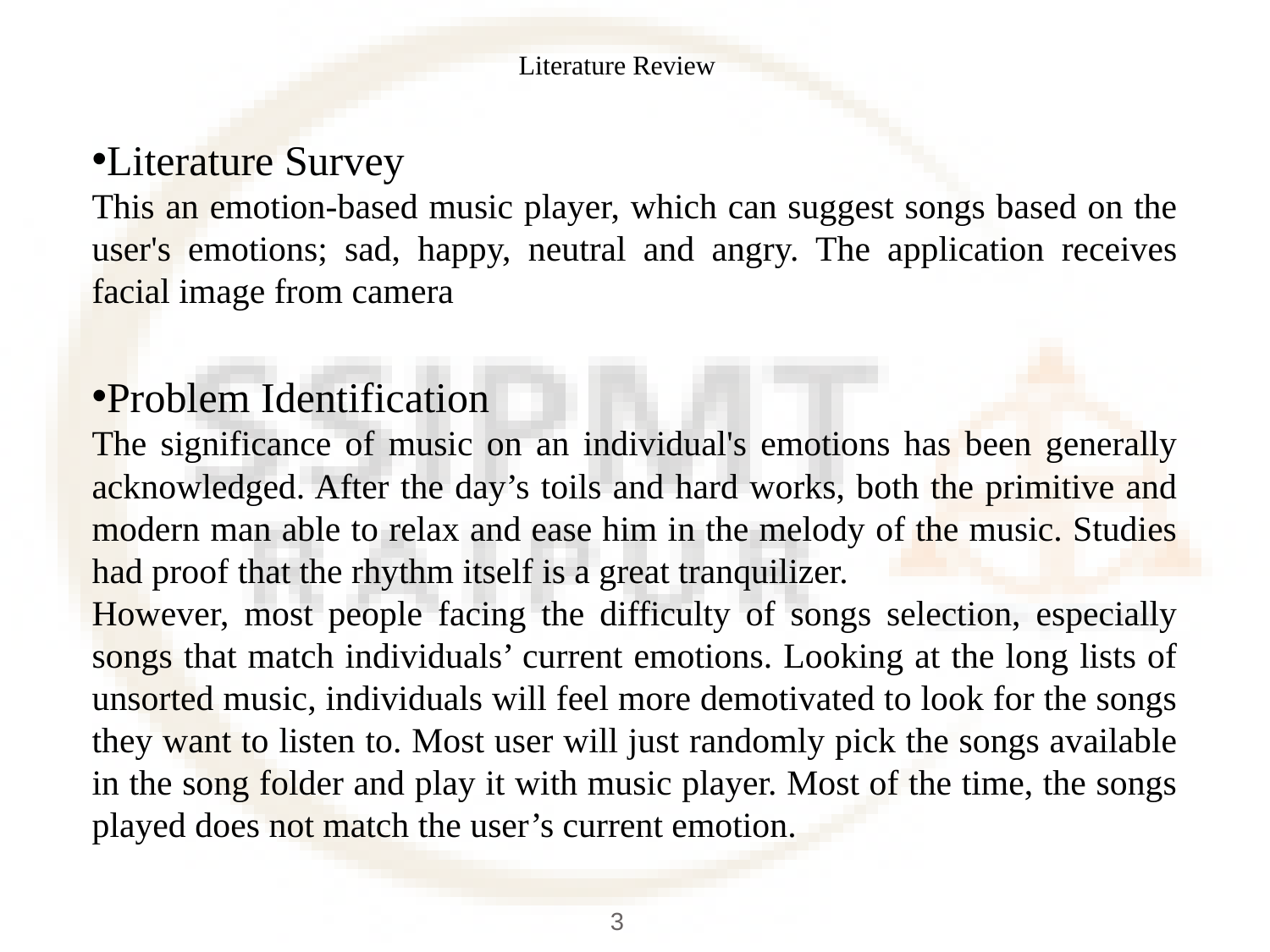

# Literature Review
Literature Survey
This an emotion-based music player, which can suggest songs based on the user's emotions; sad, happy, neutral and angry. The application receives facial image from camera

Problem Identification
The significance of music on an individual's emotions has been generally acknowledged. After the day’s toils and hard works, both the primitive and modern man able to relax and ease him in the melody of the music. Studies had proof that the rhythm itself is a great tranquilizer.
However, most people facing the difficulty of songs selection, especially songs that match individuals’ current emotions. Looking at the long lists of unsorted music, individuals will feel more demotivated to look for the songs they want to listen to. Most user will just randomly pick the songs available in the song folder and play it with music player. Most of the time, the songs played does not match the user’s current emotion.
3